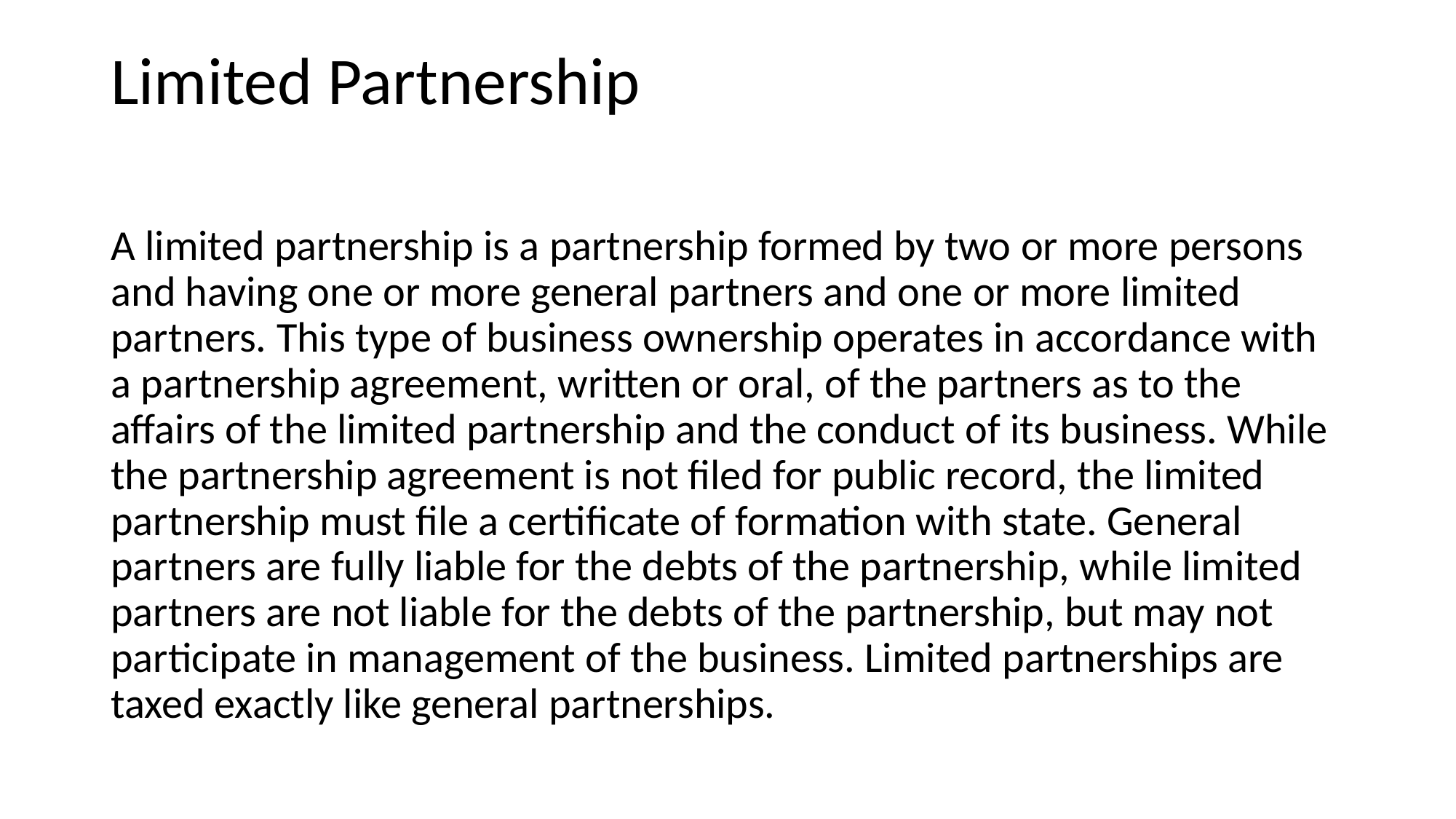

# Limited Partnership
A limited partnership is a partnership formed by two or more persons and having one or more general partners and one or more limited partners. This type of business ownership operates in accordance with a partnership agreement, written or oral, of the partners as to the affairs of the limited partnership and the conduct of its business. While the partnership agreement is not filed for public record, the limited partnership must file a certificate of formation with state. General partners are fully liable for the debts of the partnership, while limited partners are not liable for the debts of the partnership, but may not participate in management of the business. Limited partnerships are taxed exactly like general partnerships.